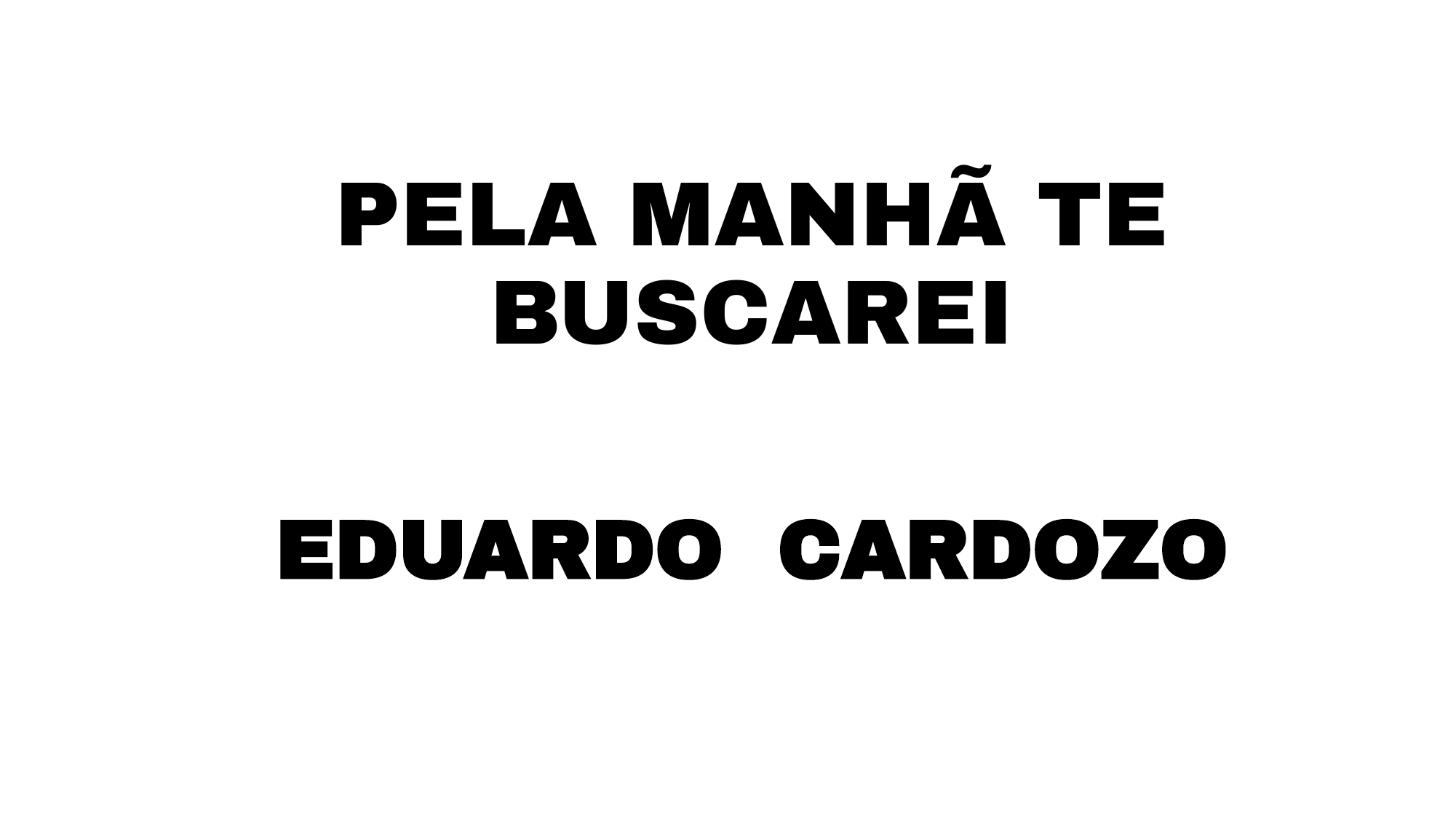

# PELA MANHÃ TE BUSCAREI
EDUARDO  CARDOZO